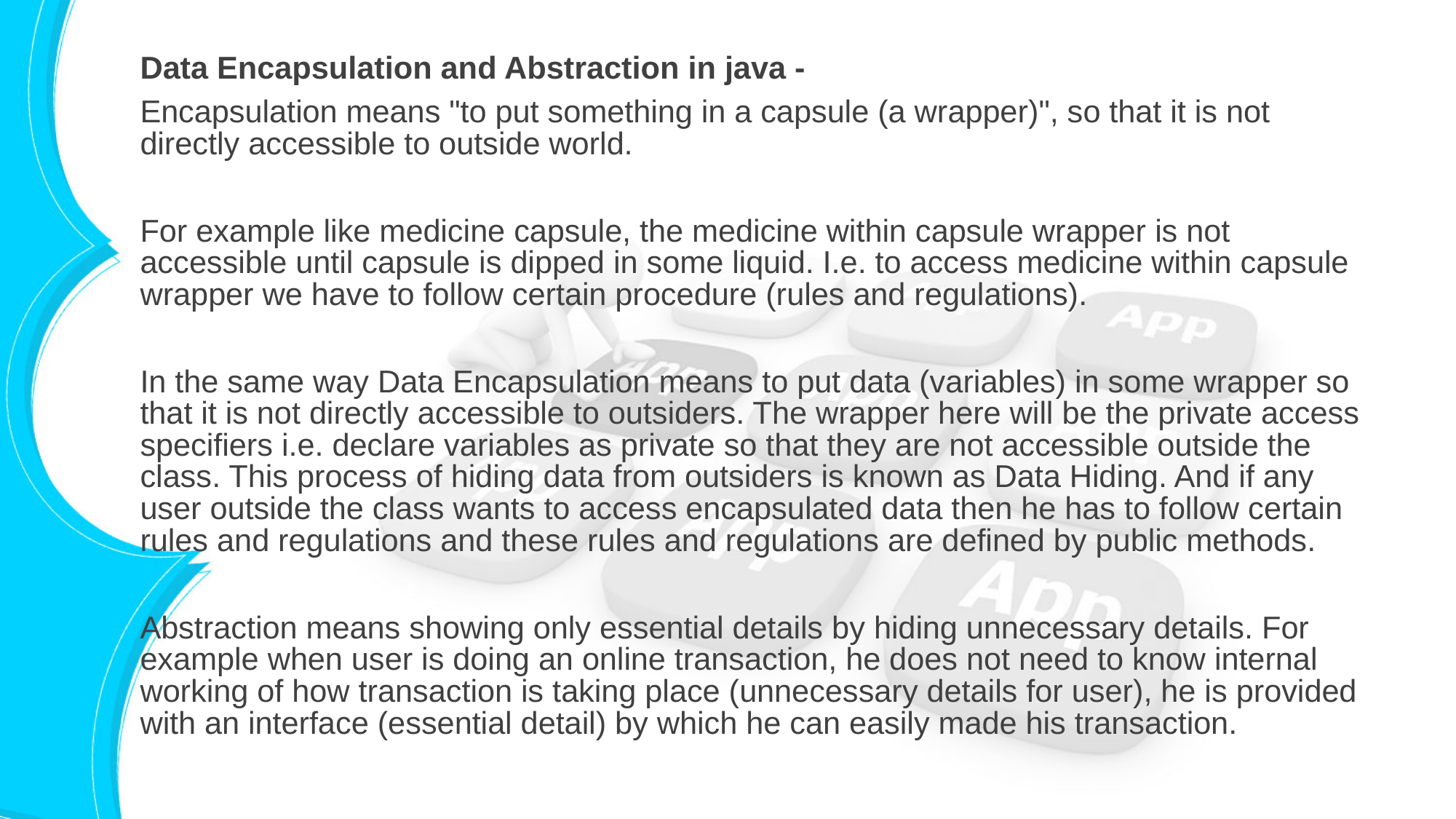

Data Encapsulation and Abstraction in java -
Encapsulation means "to put something in a capsule (a wrapper)", so that it is not directly accessible to outside world.

For example like medicine capsule, the medicine within capsule wrapper is not accessible until capsule is dipped in some liquid. I.e. to access medicine within capsule wrapper we have to follow certain procedure (rules and regulations).

In the same way Data Encapsulation means to put data (variables) in some wrapper so that it is not directly accessible to outsiders. The wrapper here will be the private access specifiers i.e. declare variables as private so that they are not accessible outside the class. This process of hiding data from outsiders is known as Data Hiding. And if any user outside the class wants to access encapsulated data then he has to follow certain rules and regulations and these rules and regulations are defined by public methods.

Abstraction means showing only essential details by hiding unnecessary details. For example when user is doing an online transaction, he does not need to know internal working of how transaction is taking place (unnecessary details for user), he is provided with an interface (essential detail) by which he can easily made his transaction.